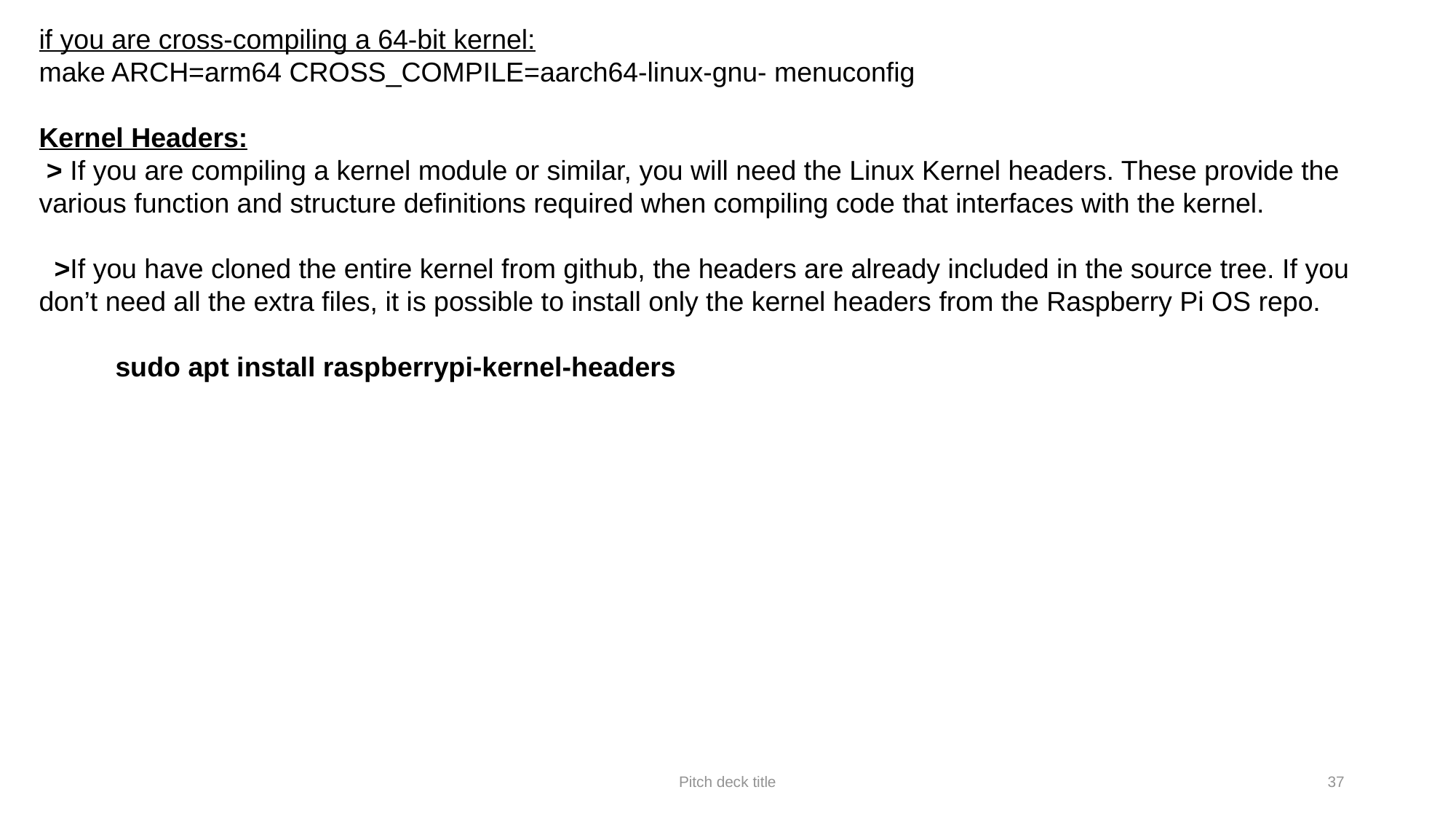

if you are cross-compiling a 64-bit kernel:
make ARCH=arm64 CROSS_COMPILE=aarch64-linux-gnu- menuconfig

Kernel Headers:
 > If you are compiling a kernel module or similar, you will need the Linux Kernel headers. These provide the various function and structure definitions required when compiling code that interfaces with the kernel.

  >If you have cloned the entire kernel from github, the headers are already included in the source tree. If you don’t need all the extra files, it is possible to install only the kernel headers from the Raspberry Pi OS repo.

          sudo apt install raspberrypi-kernel-headers

Pitch deck title
37